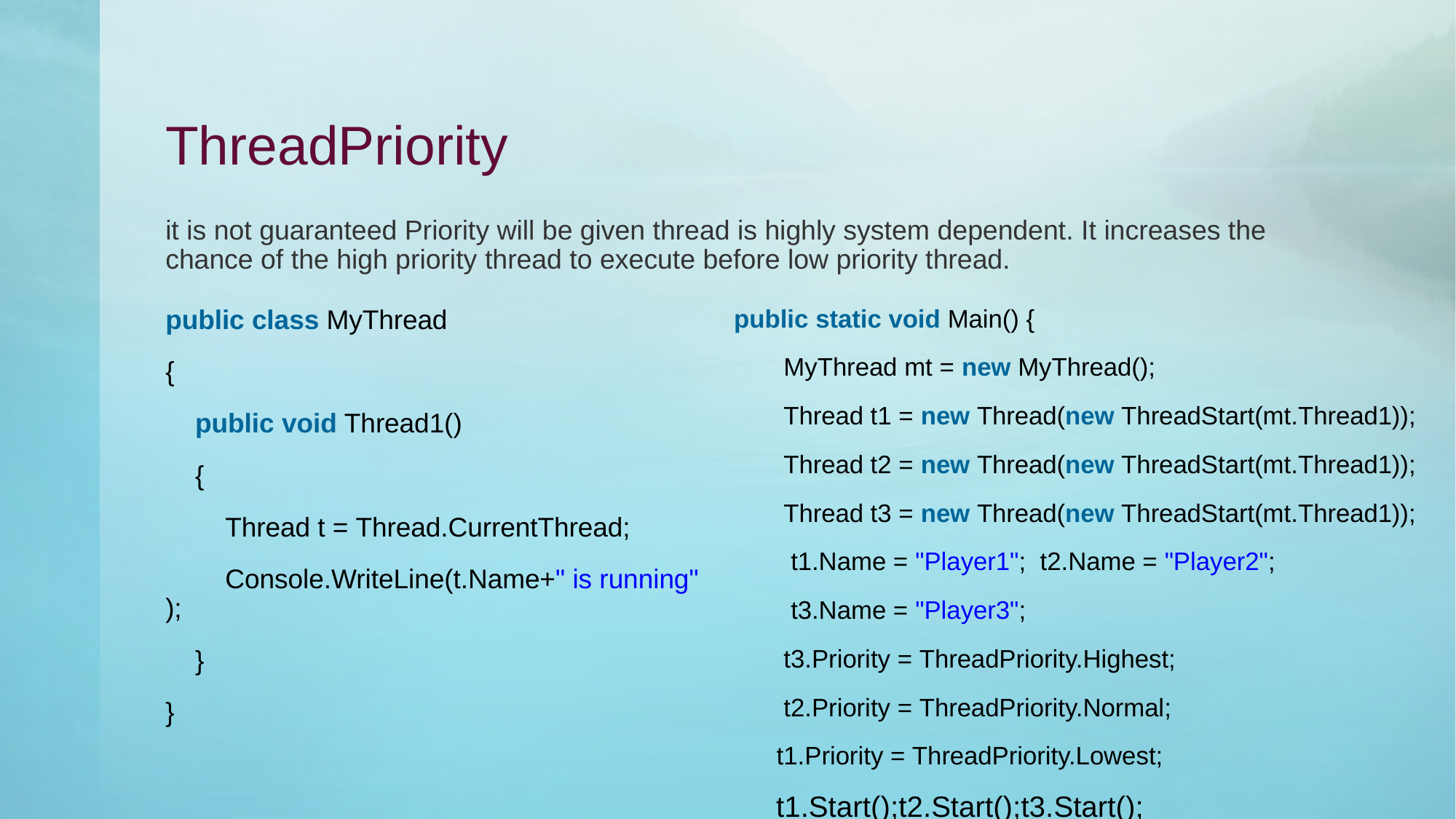

# ThreadPriority
it is not guaranteed Priority will be given thread is highly system dependent. It increases the chance of the high priority thread to execute before low priority thread.
public class MyThread
{
    public void Thread1()
    {
        Thread t = Thread.CurrentThread;
        Console.WriteLine(t.Name+" is running");
    }
}

 public static void Main() {
        MyThread mt = new MyThread();
        Thread t1 = new Thread(new ThreadStart(mt.Thread1));
        Thread t2 = new Thread(new ThreadStart(mt.Thread1));
        Thread t3 = new Thread(new ThreadStart(mt.Thread1));
         t1.Name = "Player1";  t2.Name = "Player2";
         t3.Name = "Player3";
        t3.Priority = ThreadPriority.Highest;
        t2.Priority = ThreadPriority.Normal;
       t1.Priority = ThreadPriority.Lowest;
      t1.Start();t2.Start();t3.Start();